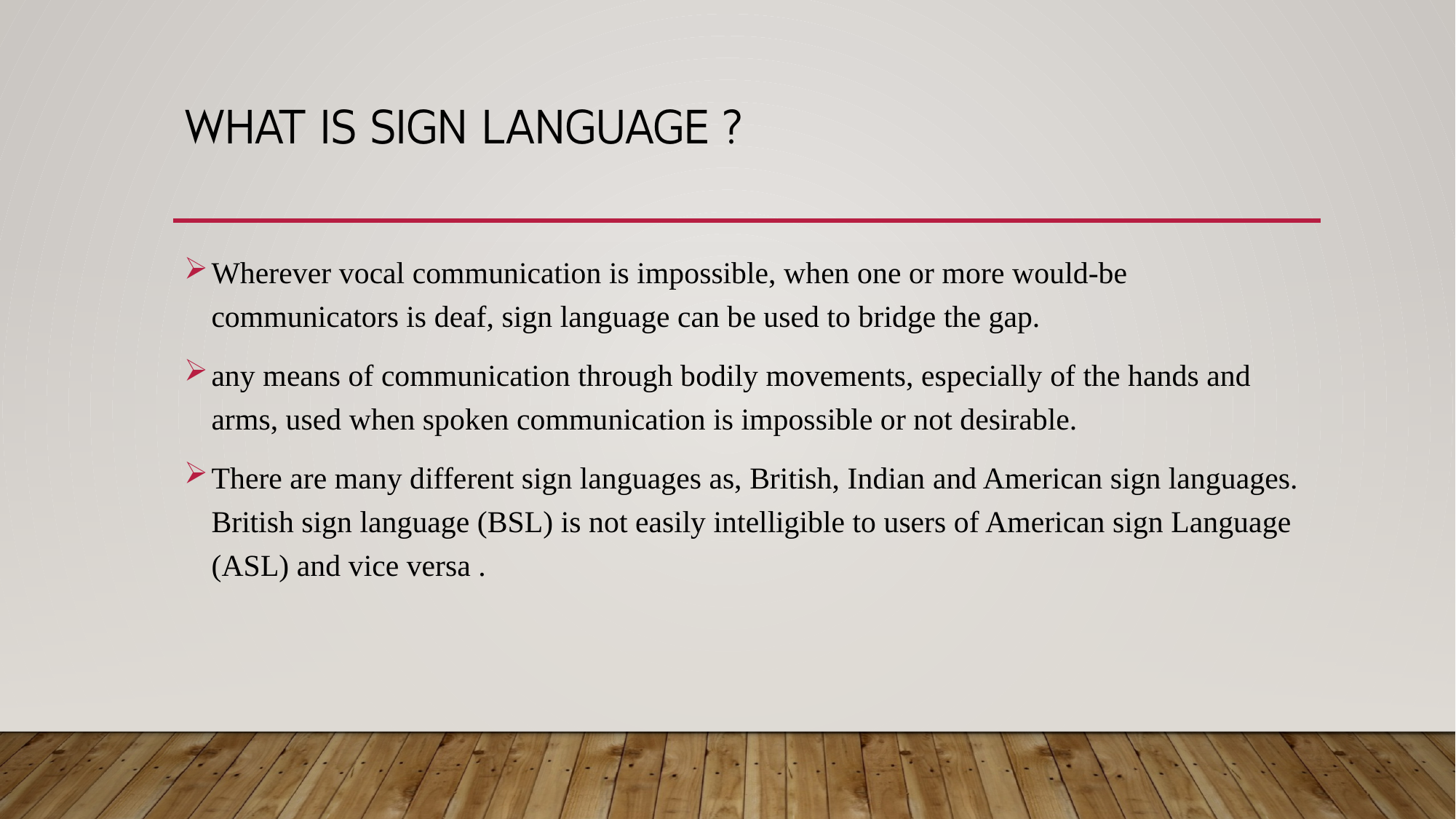

# WHAT IS SIGN LANGUAGE ?
Wherever vocal communication is impossible, when one or more would-be communicators is deaf, sign language can be used to bridge the gap.
any means of communication through bodily movements, especially of the hands and arms, used when spoken communication is impossible or not desirable.
There are many different sign languages as, British, Indian and American sign languages. British sign language (BSL) is not easily intelligible to users of American sign Language (ASL) and vice versa .